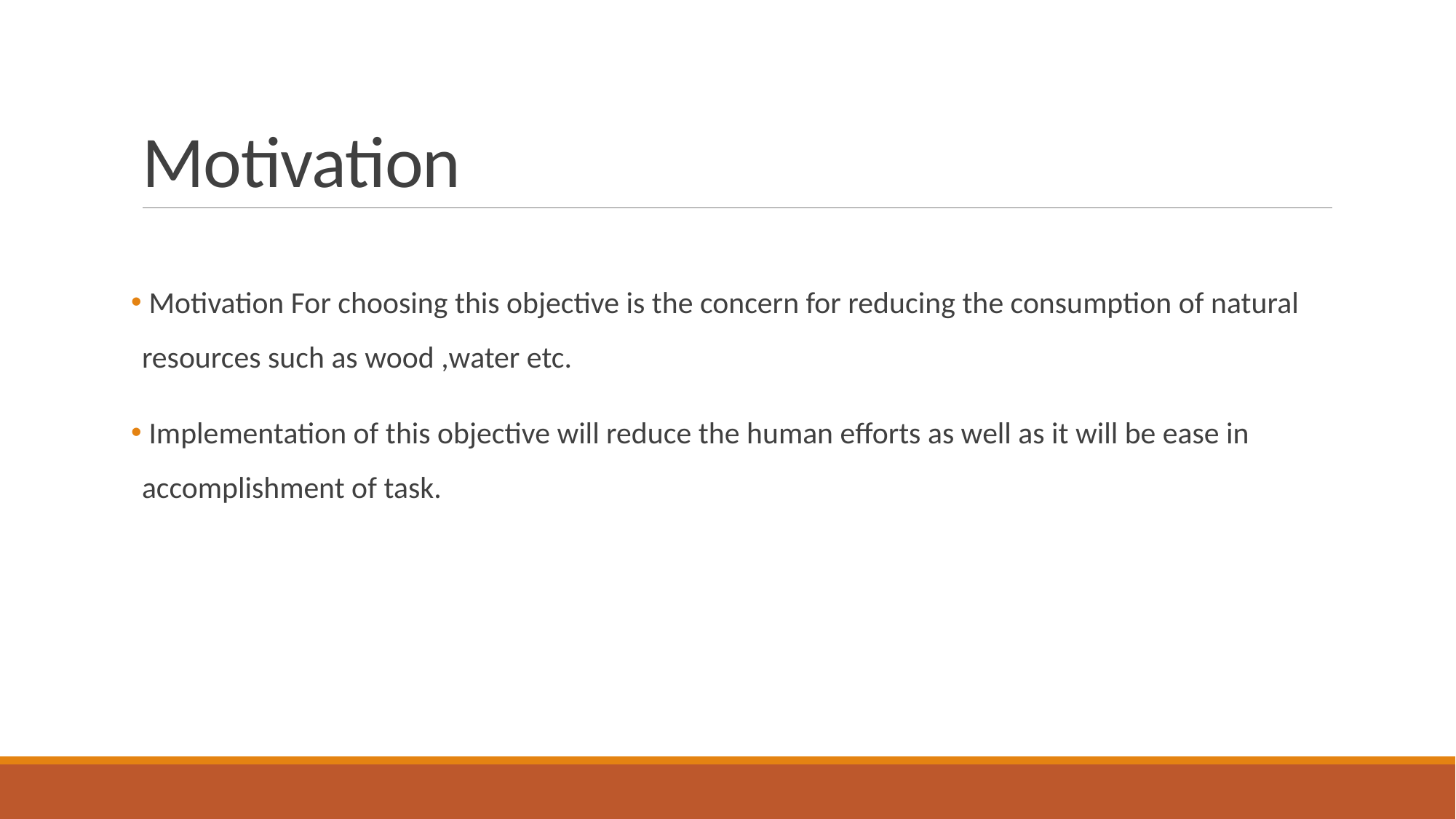

# Motivation
 Motivation For choosing this objective is the concern for reducing the consumption of natural resources such as wood ,water etc.
 Implementation of this objective will reduce the human efforts as well as it will be ease in accomplishment of task.